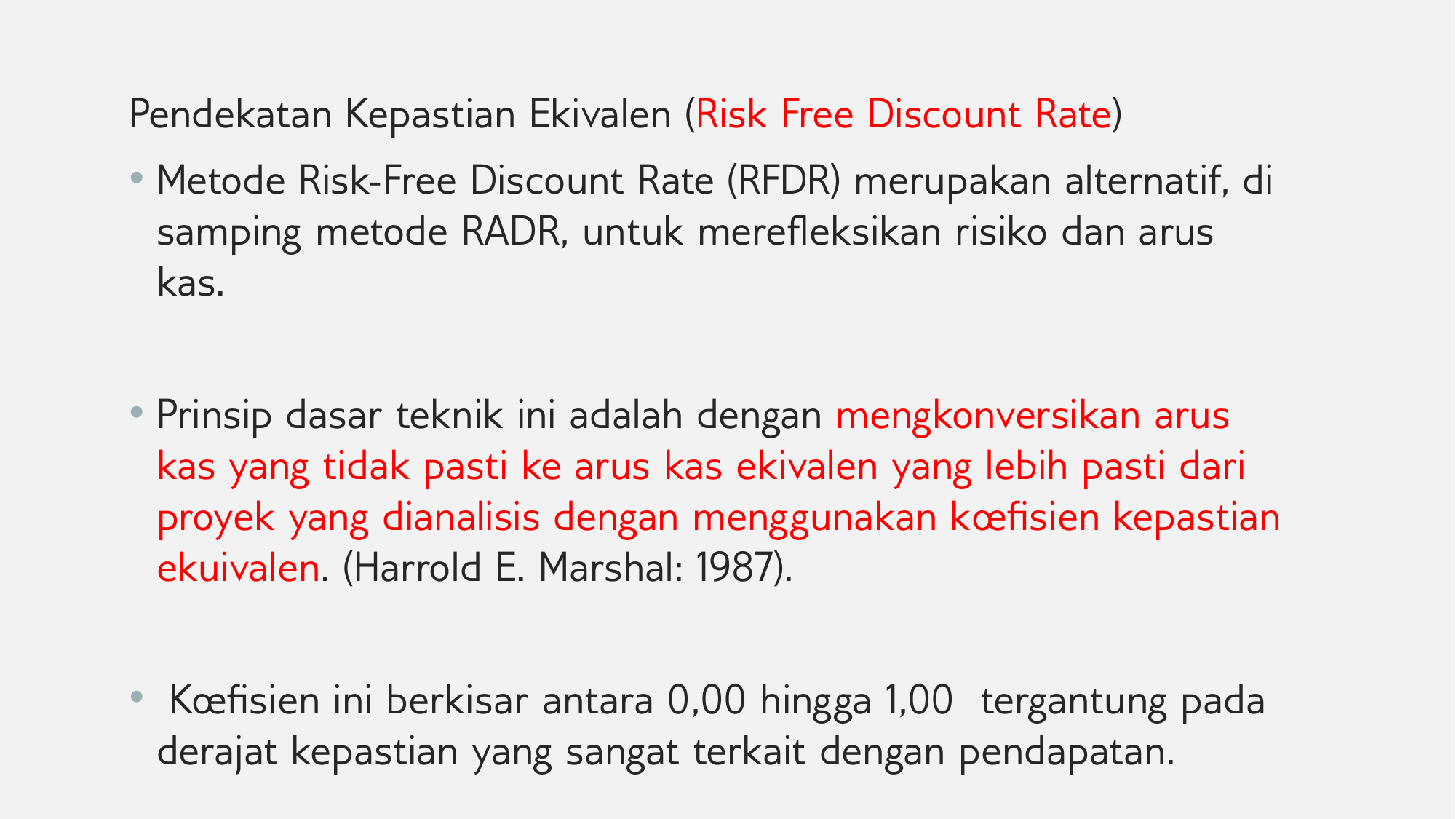

Pendekatan Kepastian Ekivalen (Risk Free Discount Rate)
Metode Risk-Free Discount Rate (RFDR) merupakan alternatif, di samping metode RADR, untuk merefleksikan risiko dan arus kas.

Prinsip dasar teknik ini adalah dengan mengkonversikan arus kas yang tidak pasti ke arus kas ekivalen yang lebih pasti dari proyek yang dianalisis dengan menggunakan koefisien kepastian ekuivalen. (Harrold E. Marshal: 1987).

 Koefisien ini berkisar antara 0,00 hingga 1,00  tergantung pada derajat kepastian yang sangat terkait dengan pendapatan.